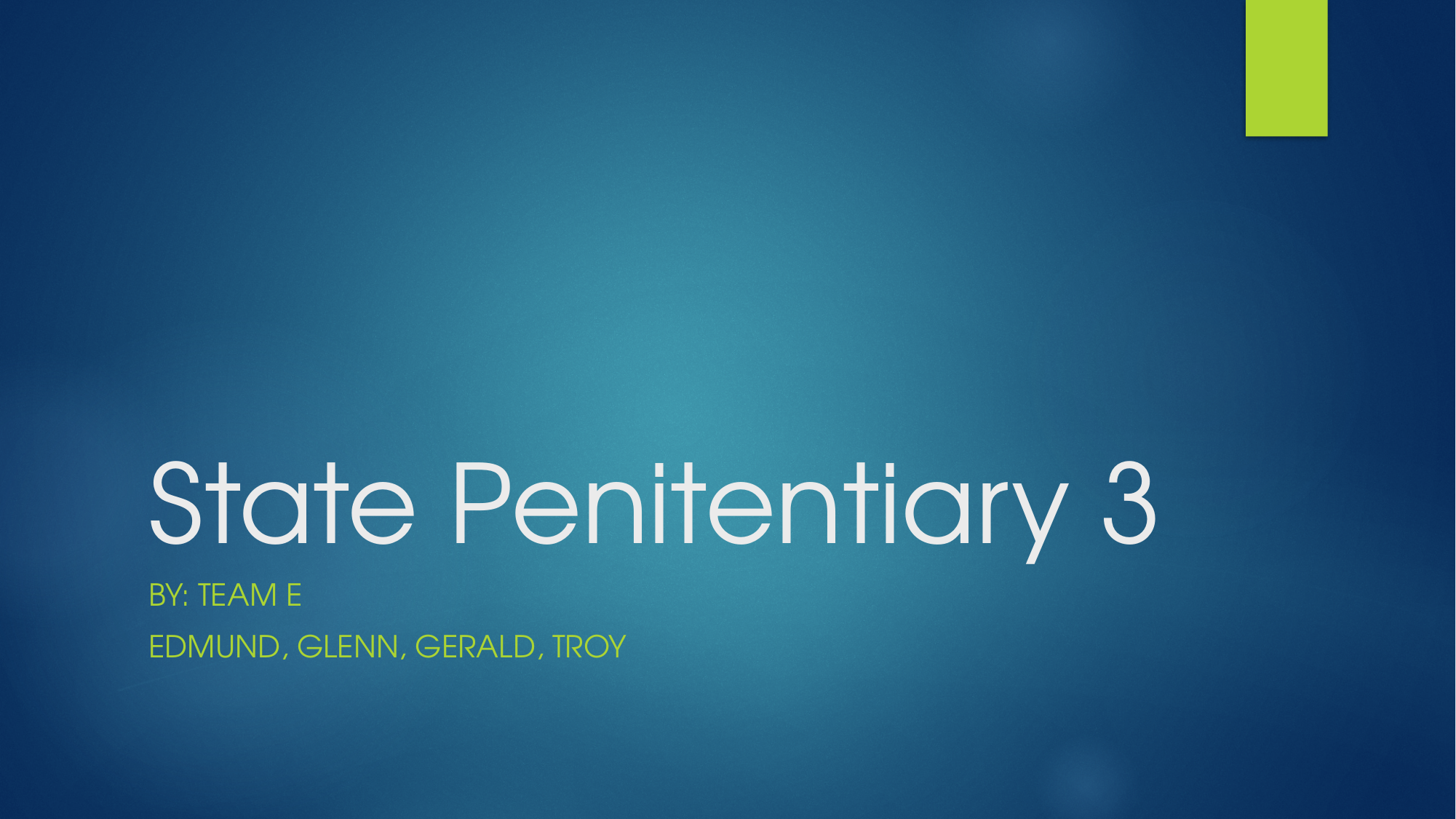

# State Penitentiary 3
By: Team E
Edmund, Glenn, Gerald, Troy